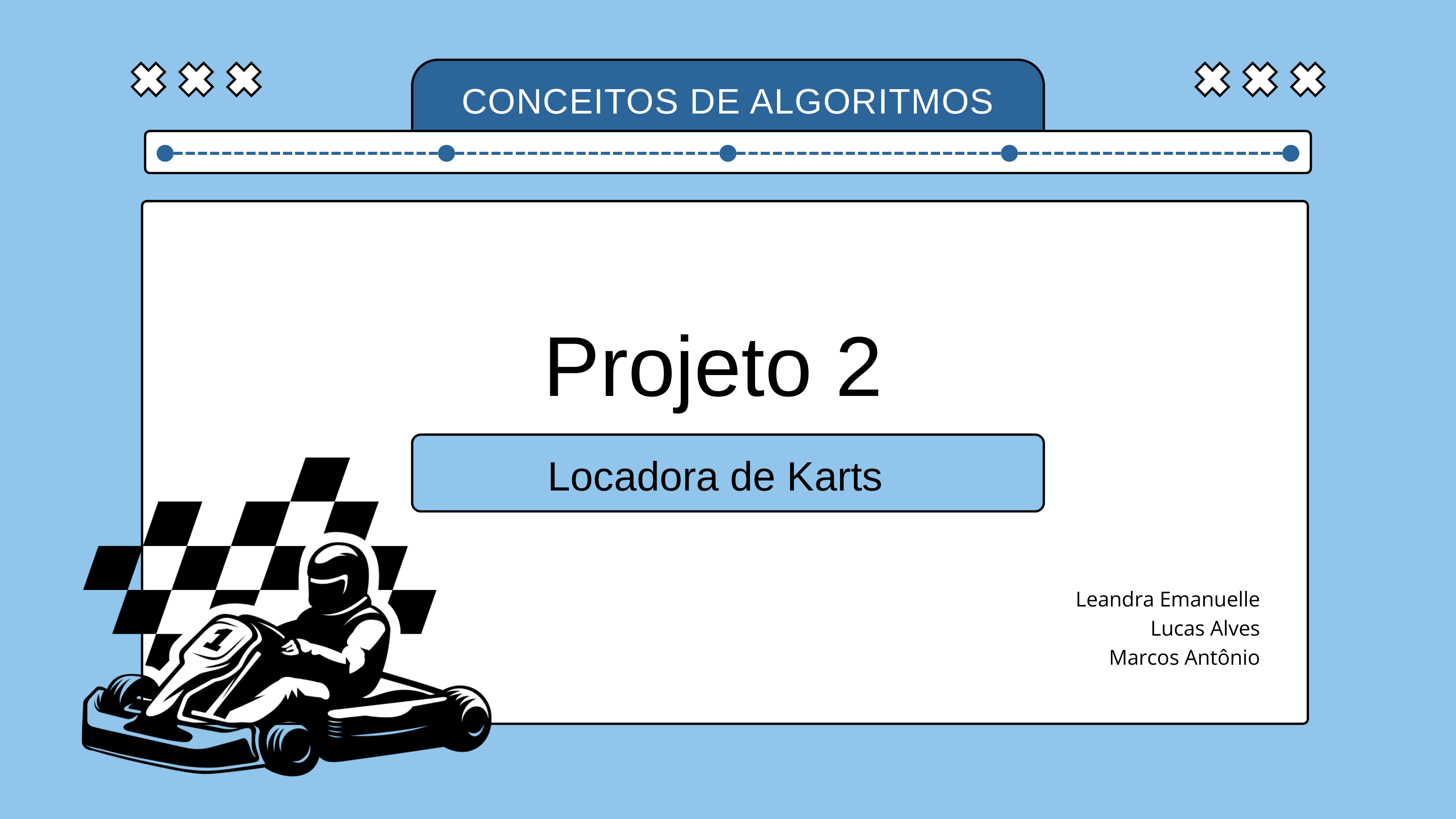

CONCEITOS DE ALGORITMOS

Projeto 2

Locadora de Karts

Leandra Emanuelle
Lucas Alves
Marcos Antônio